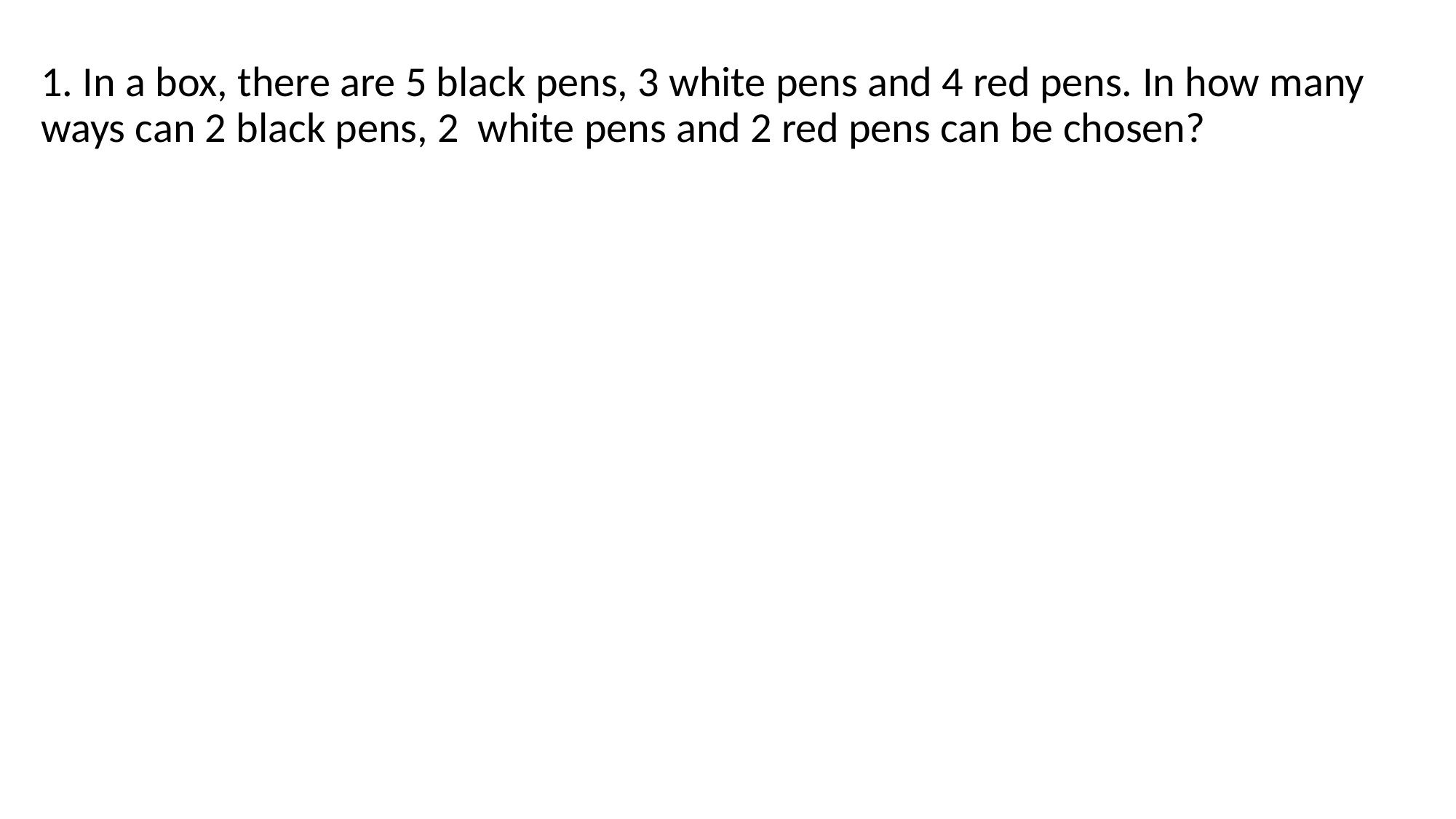

1. In a box, there are 5 black pens, 3 white pens and 4 red pens. In how many ways can 2 black pens, 2 	white pens and 2 red pens can be chosen?